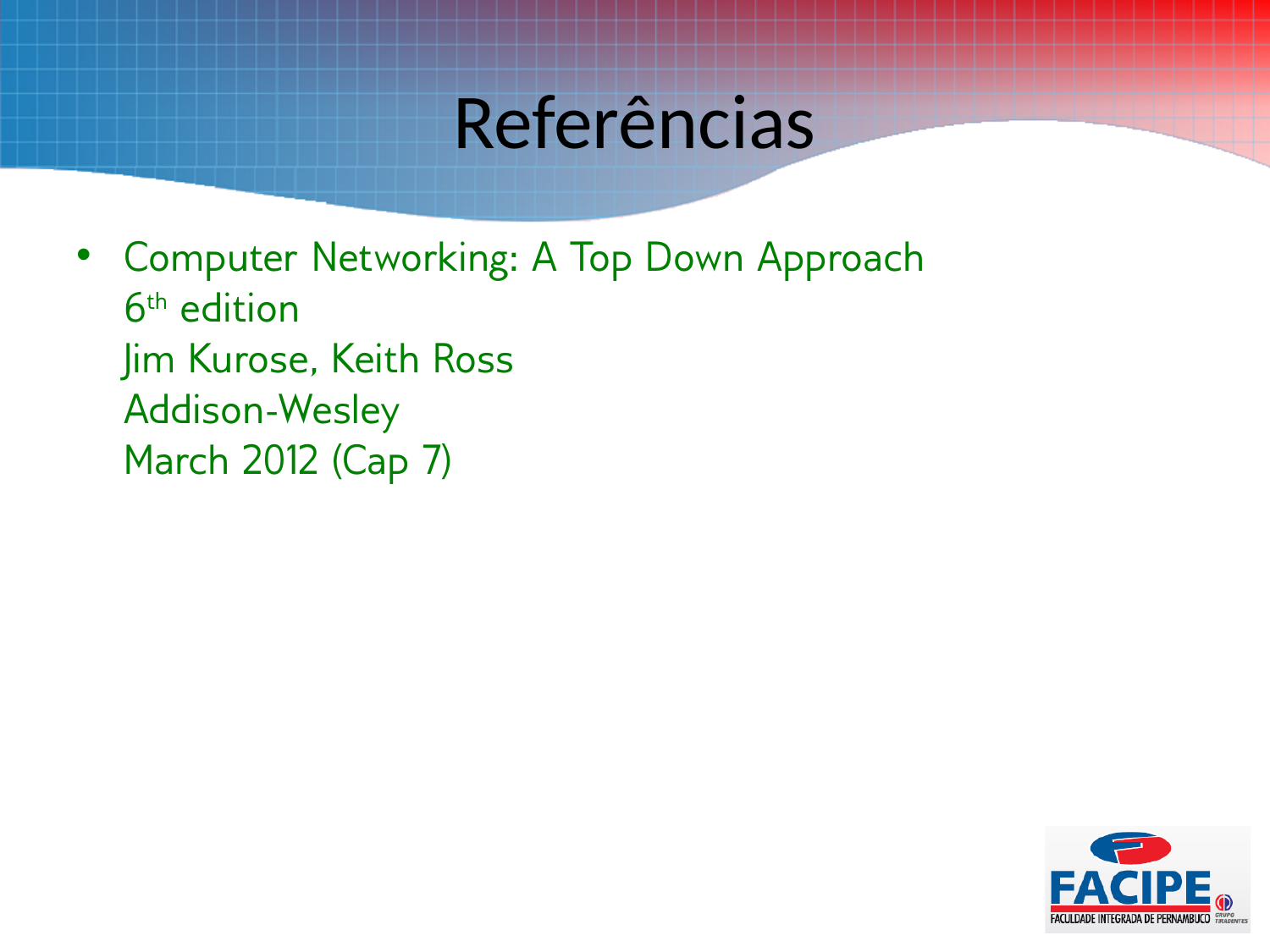

# Referências
Computer Networking: A Top Down Approach
6th edition
Jim Kurose, Keith Ross
Addison-Wesley
March 2012 (Cap 7)